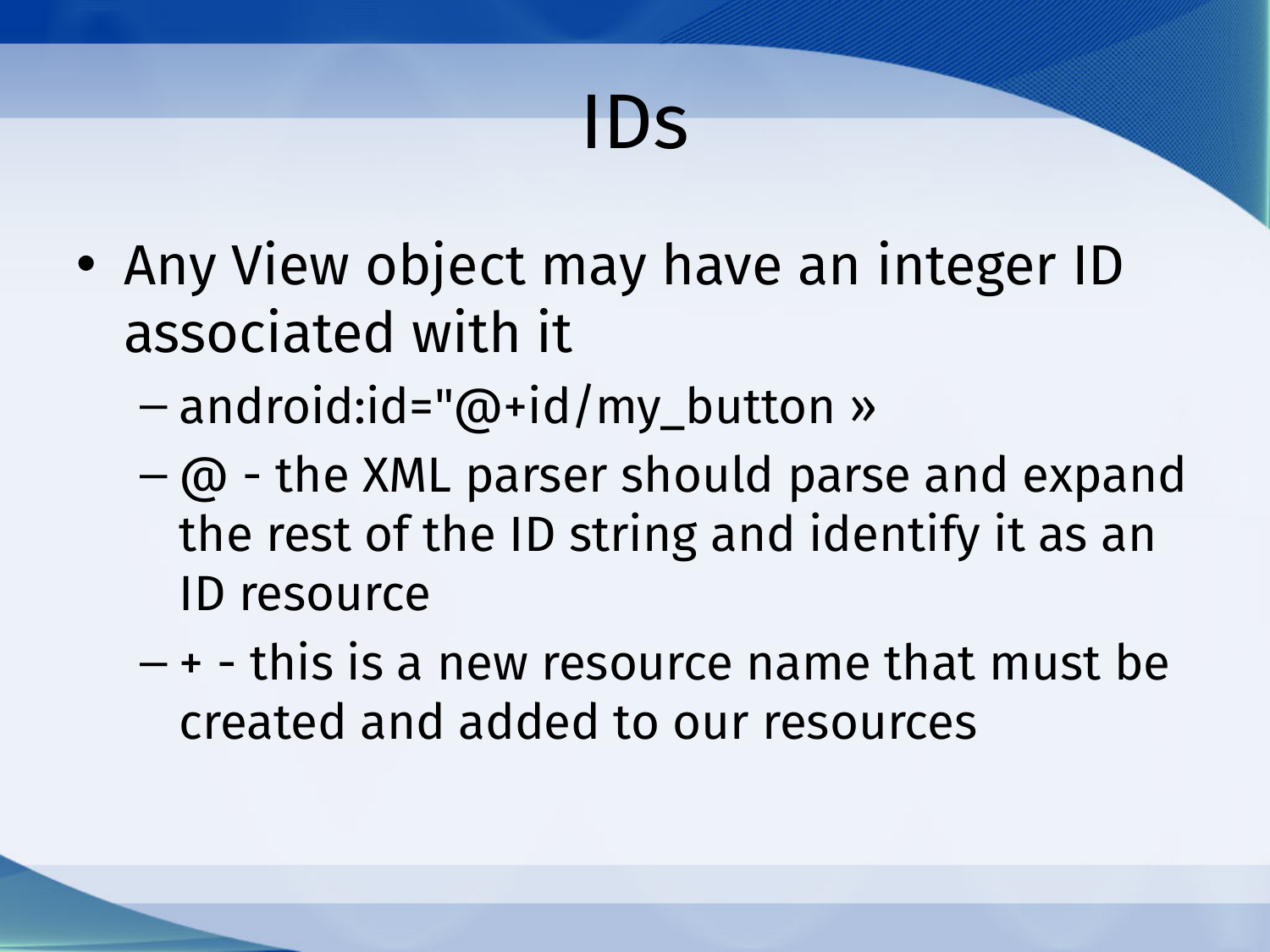

# IDs
Any View object may have an integer ID associated with it
android:id="@+id/my_button »
@ - the XML parser should parse and expand the rest of the ID string and identify it as an ID resource
+ - this is a new resource name that must be created and added to our resources